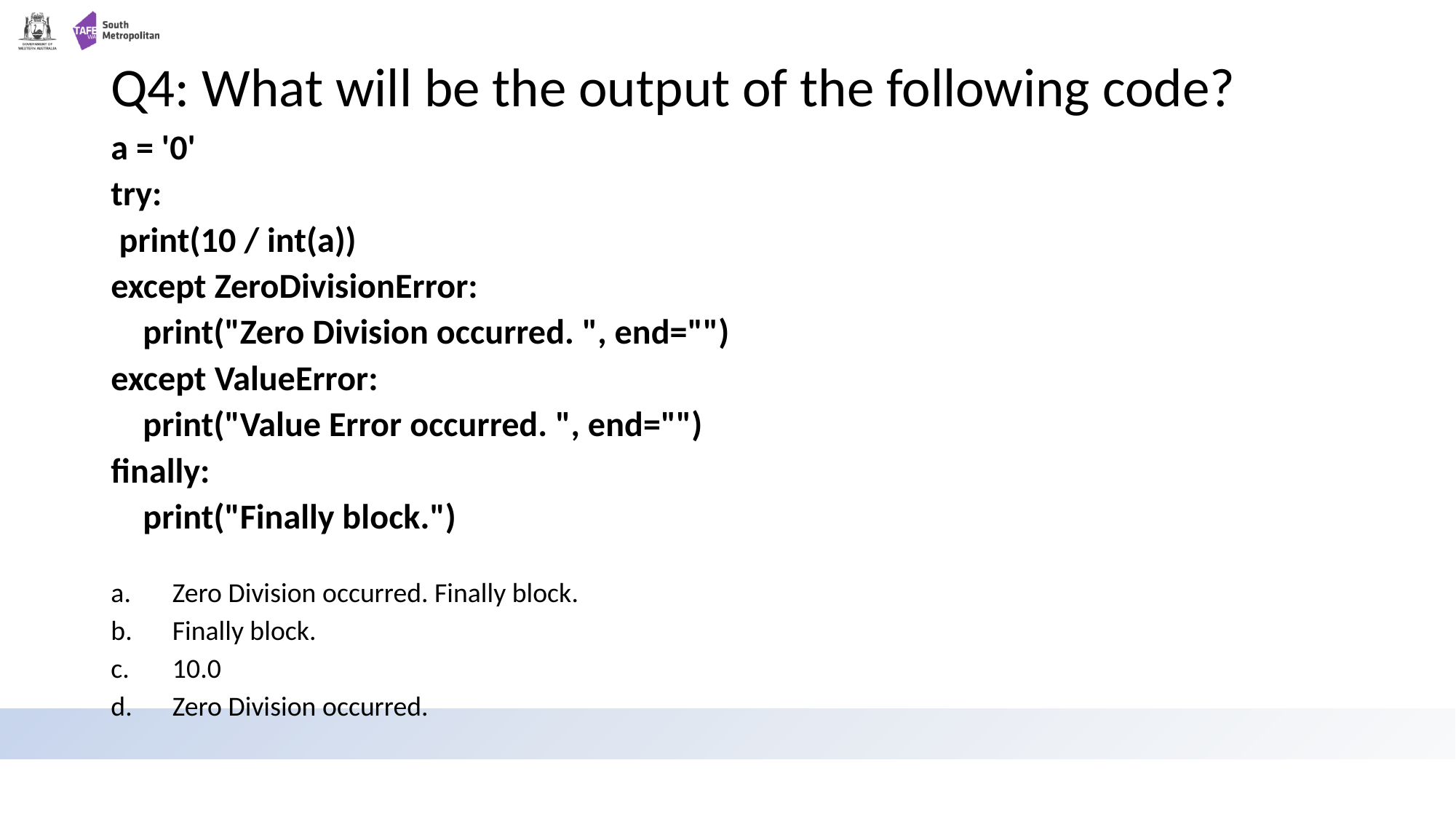

# Q4: What will be the output of the following code?
a = '0'
try:
 print(10 / int(a))
except ZeroDivisionError:
    print("Zero Division occurred. ", end="")
except ValueError:
    print("Value Error occurred. ", end="")
finally:
    print("Finally block.")

Zero Division occurred. Finally block.
Finally block.
10.0
Zero Division occurred.